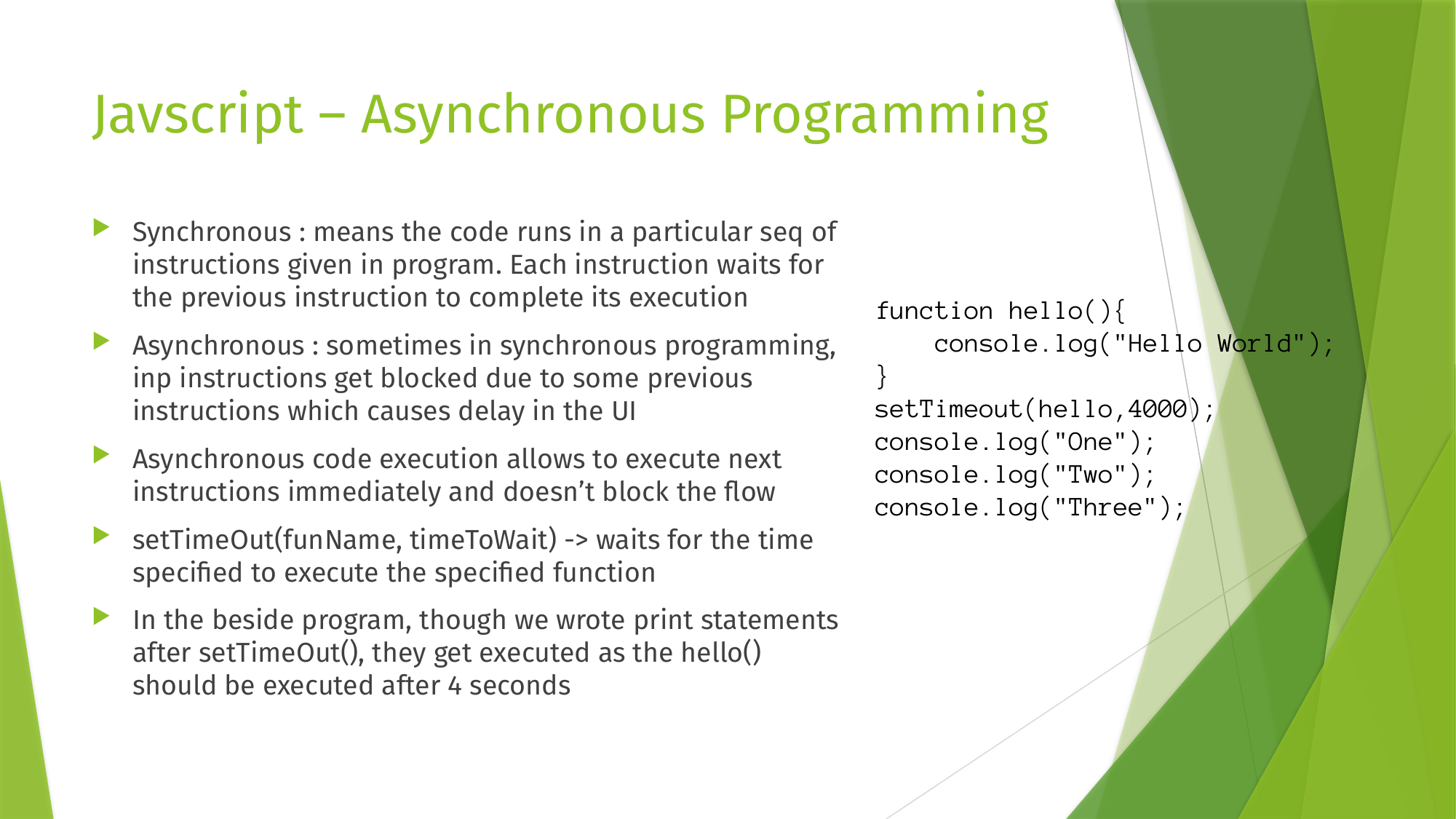

# Javscript – Asynchronous Programming
Synchronous : means the code runs in a particular seq of instructions given in program. Each instruction waits for the previous instruction to complete its execution
Asynchronous : sometimes in synchronous programming, inp instructions get blocked due to some previous instructions which causes delay in the UI
Asynchronous code execution allows to execute next instructions immediately and doesn’t block the flow
setTimeOut(funName, timeToWait) -> waits for the time specified to execute the specified function
In the beside program, though we wrote print statements after setTimeOut(), they get executed as the hello() should be executed after 4 seconds
function hello(){
    console.log("Hello World");
}
setTimeout(hello,4000);
console.log("One");
console.log("Two");
console.log("Three");